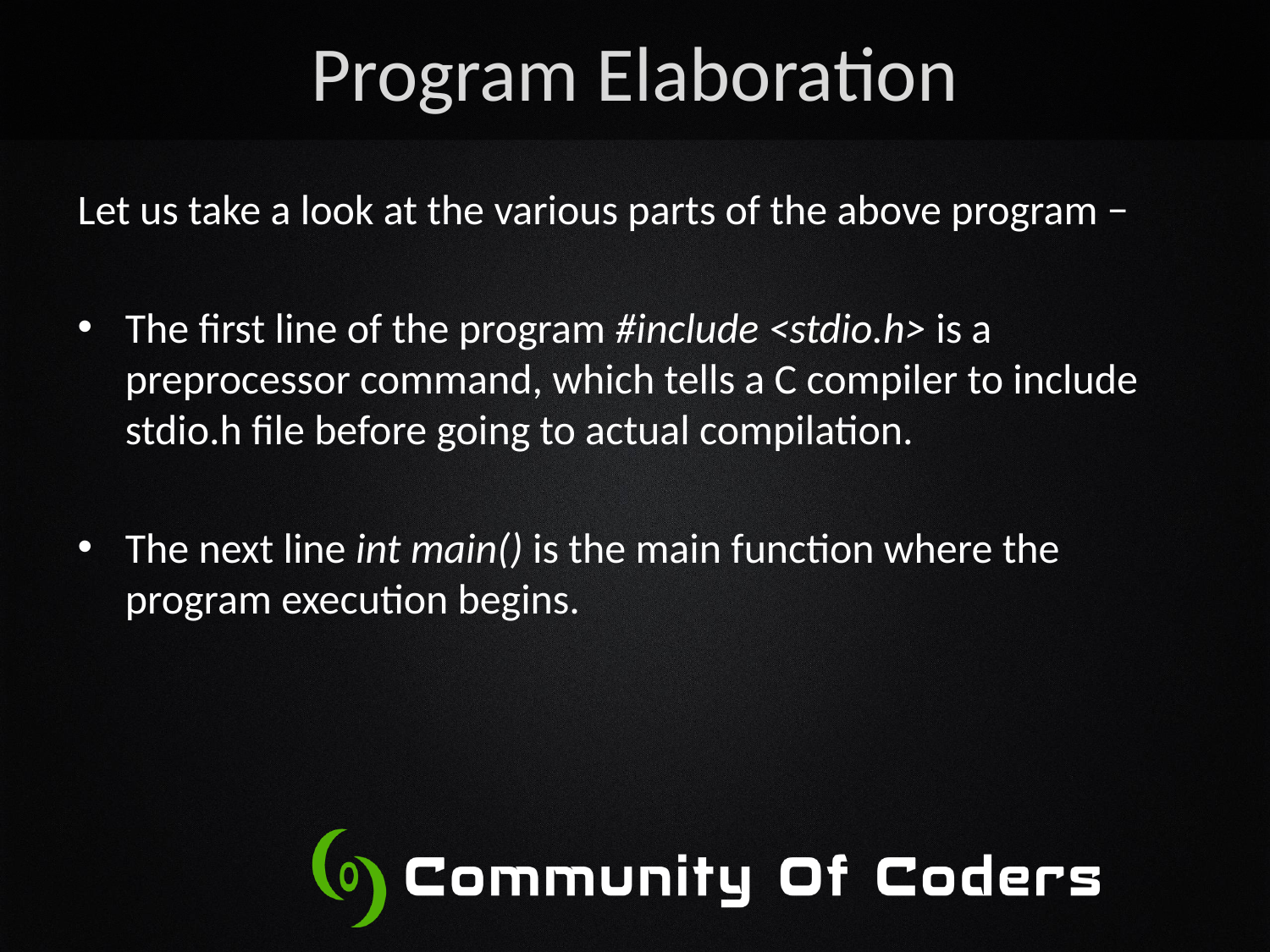

# Program Elaboration
Let us take a look at the various parts of the above program −

The first line of the program #include <stdio.h> is a preprocessor command, which tells a C compiler to include stdio.h file before going to actual compilation.

The next line int main() is the main function where the program execution begins.